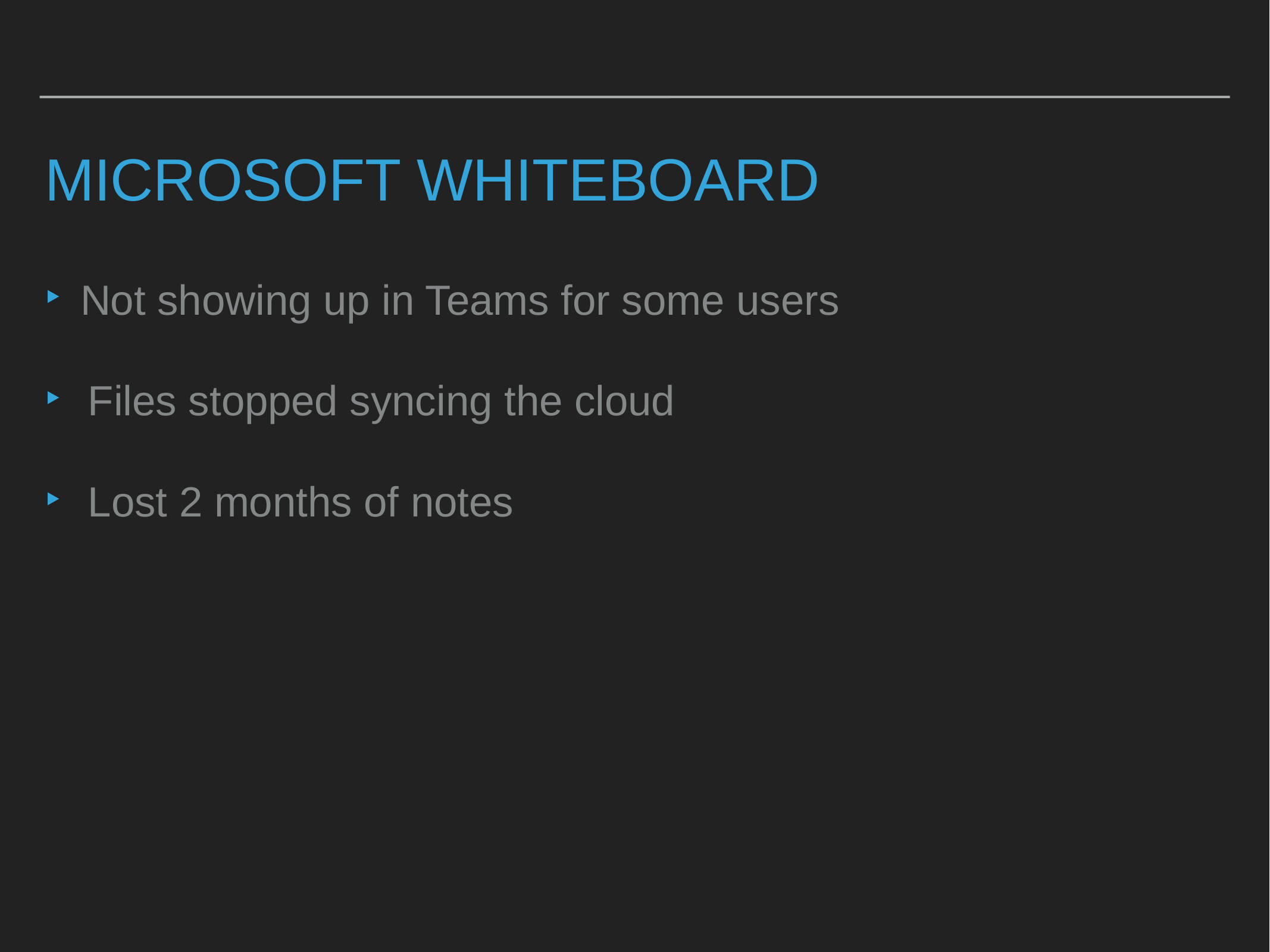

# Microsoft whiteboard
Not showing up in Teams for some users

Files stopped syncing the cloud

Lost 2 months of notes